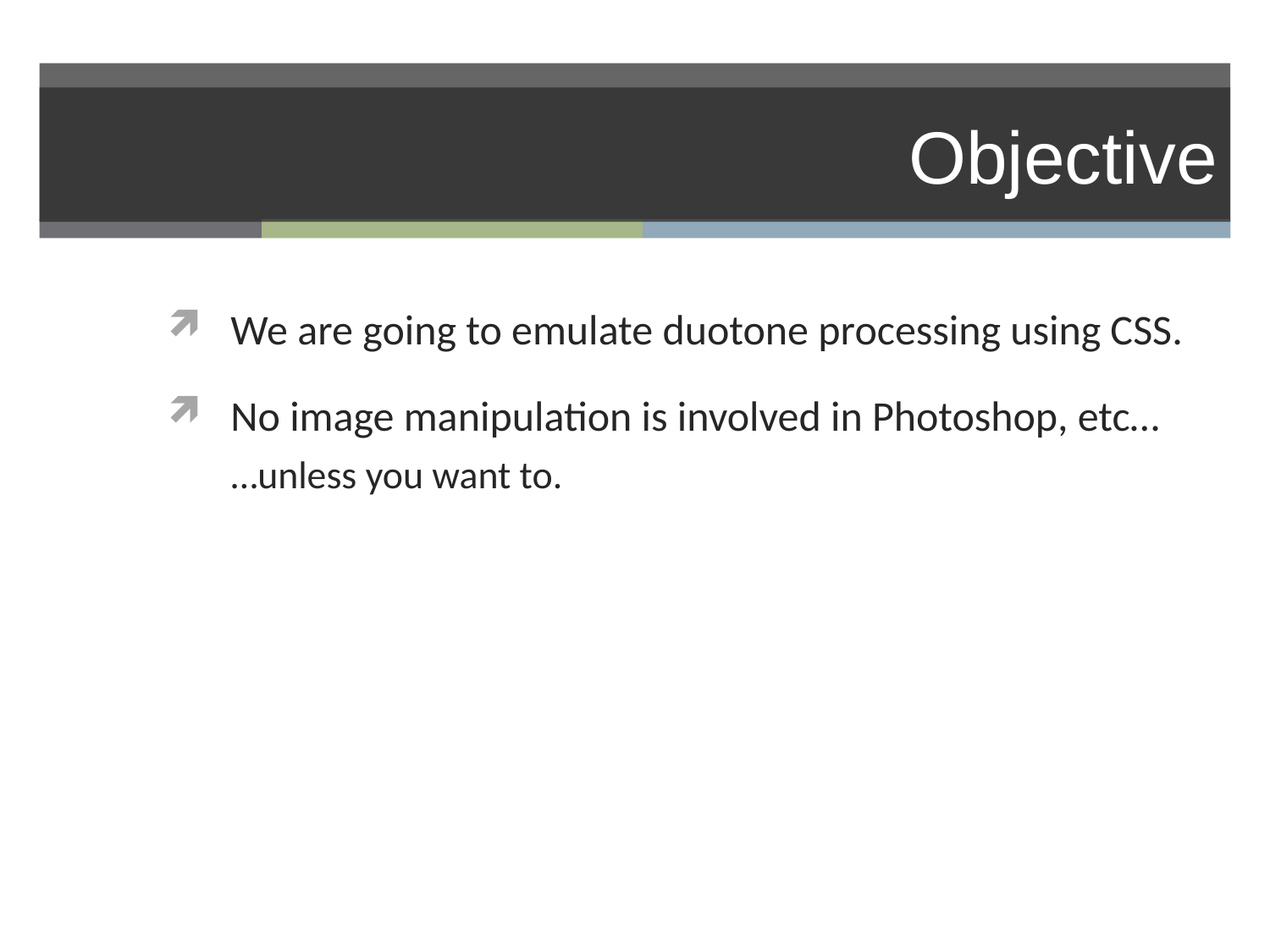

# Objective
We are going to emulate duotone processing using CSS.
No image manipulation is involved in Photoshop, etc…
…unless you want to.